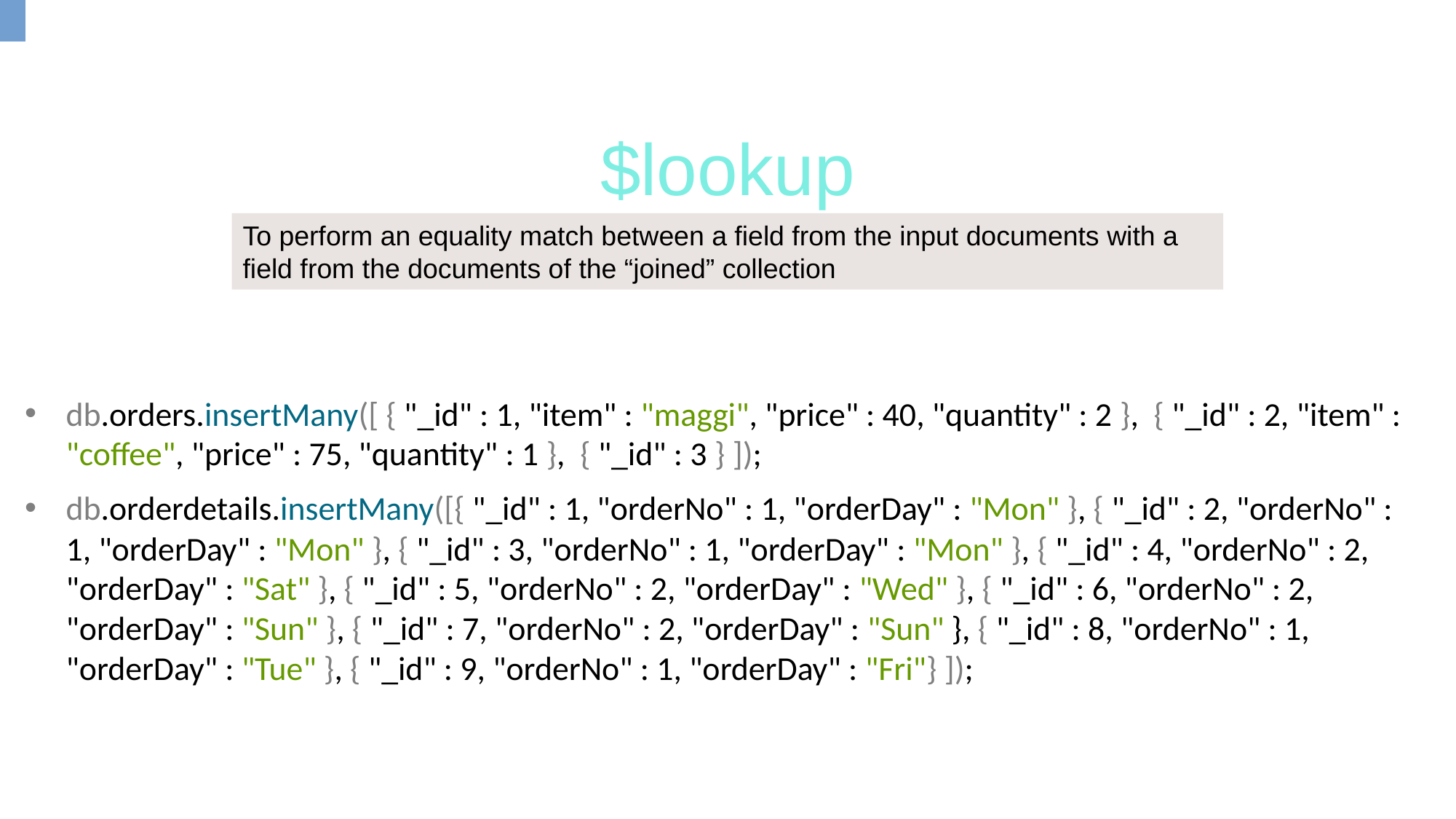

$lookup
To perform an equality match between a field from the input documents with a field from the documents of the “joined” collection
db.orders.insertMany([ { "_id" : 1, "item" : "maggi", "price" : 40, "quantity" : 2 },  { "_id" : 2, "item" : "coffee", "price" : 75, "quantity" : 1 },  { "_id" : 3 } ]);

db.orderdetails.insertMany([{ "_id" : 1, "orderNo" : 1, "orderDay" : "Mon" }, { "_id" : 2, "orderNo" : 1, "orderDay" : "Mon" }, { "_id" : 3, "orderNo" : 1, "orderDay" : "Mon" }, { "_id" : 4, "orderNo" : 2, "orderDay" : "Sat" }, { "_id" : 5, "orderNo" : 2, "orderDay" : "Wed" }, { "_id" : 6, "orderNo" : 2, "orderDay" : "Sun" }, { "_id" : 7, "orderNo" : 2, "orderDay" : "Sun" }, { "_id" : 8, "orderNo" : 1, "orderDay" : "Tue" }, { "_id" : 9, "orderNo" : 1, "orderDay" : "Fri"} ]);